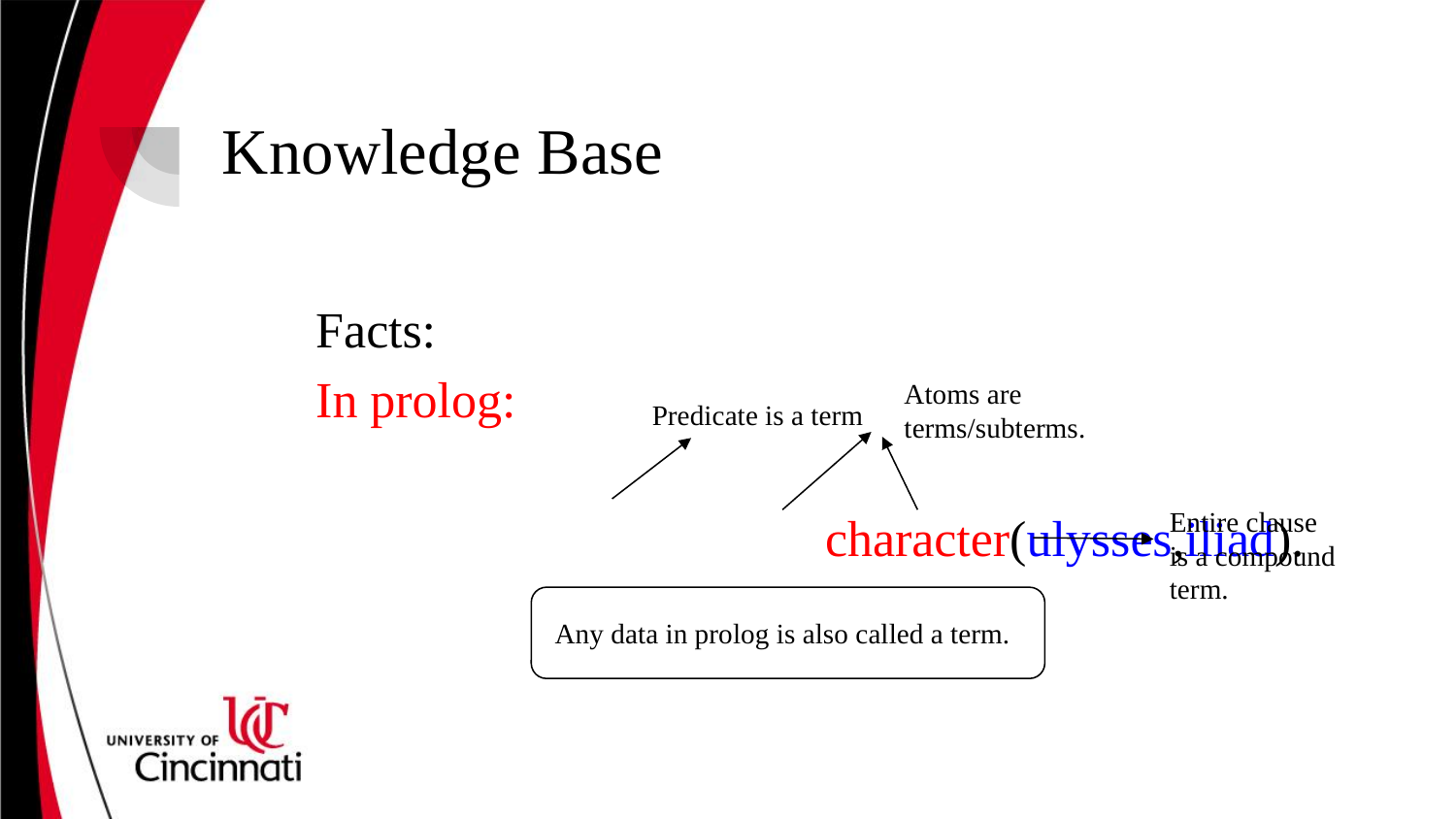

# Knowledge Base
Facts:
In prolog:

				character(ulysses,iliad).

Atoms are terms/subterms.
Predicate is a term
Entire clause is a compound term.

Any data in prolog is also called a term.